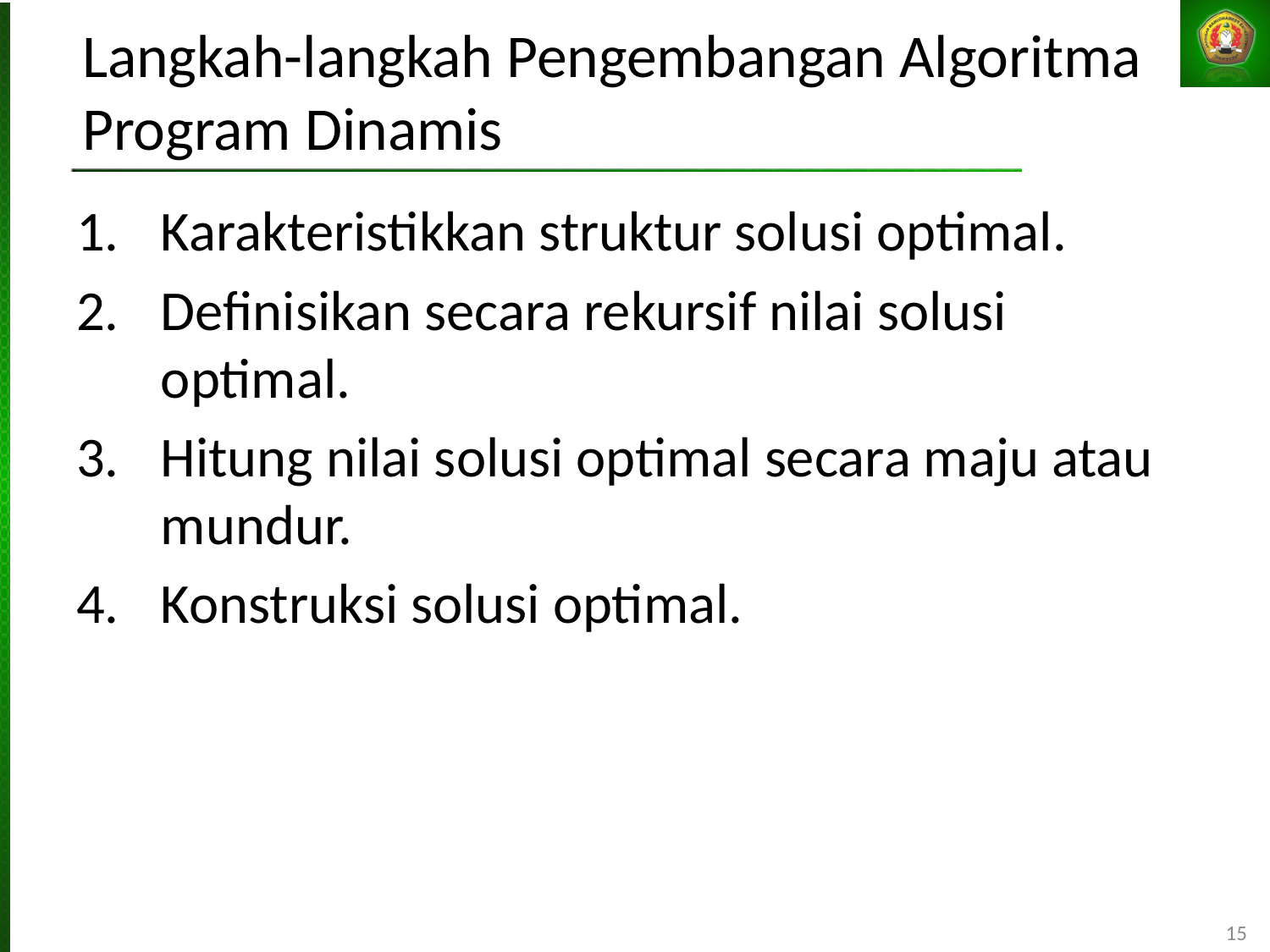

# Langkah-langkah Pengembangan Algoritma Program Dinamis
Karakteristikkan struktur solusi optimal.
Definisikan secara rekursif nilai solusi optimal.
Hitung nilai solusi optimal secara maju atau mundur.
Konstruksi solusi optimal.
15